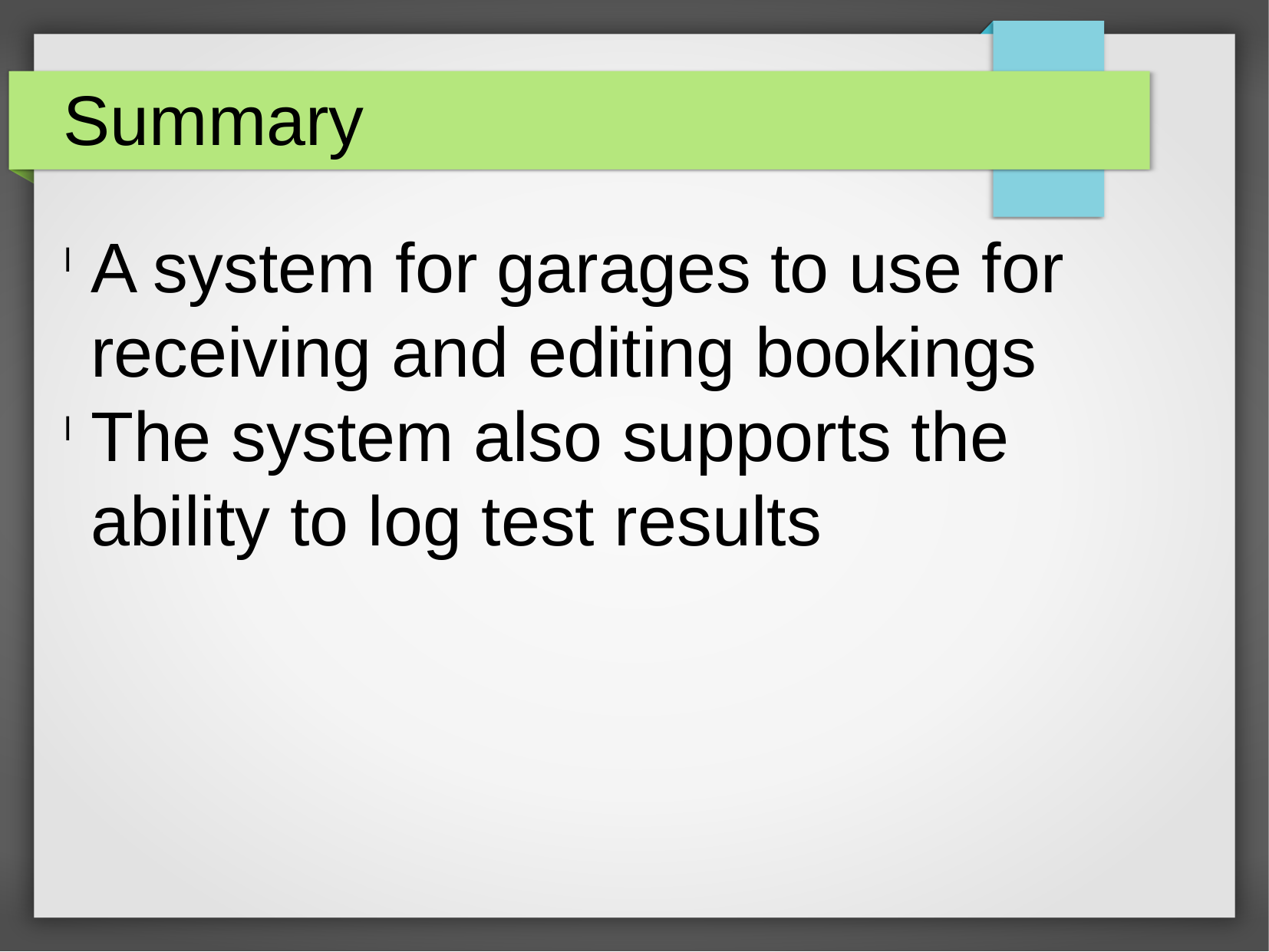

Summary
A system for garages to use for receiving and editing bookings
The system also supports the ability to log test results